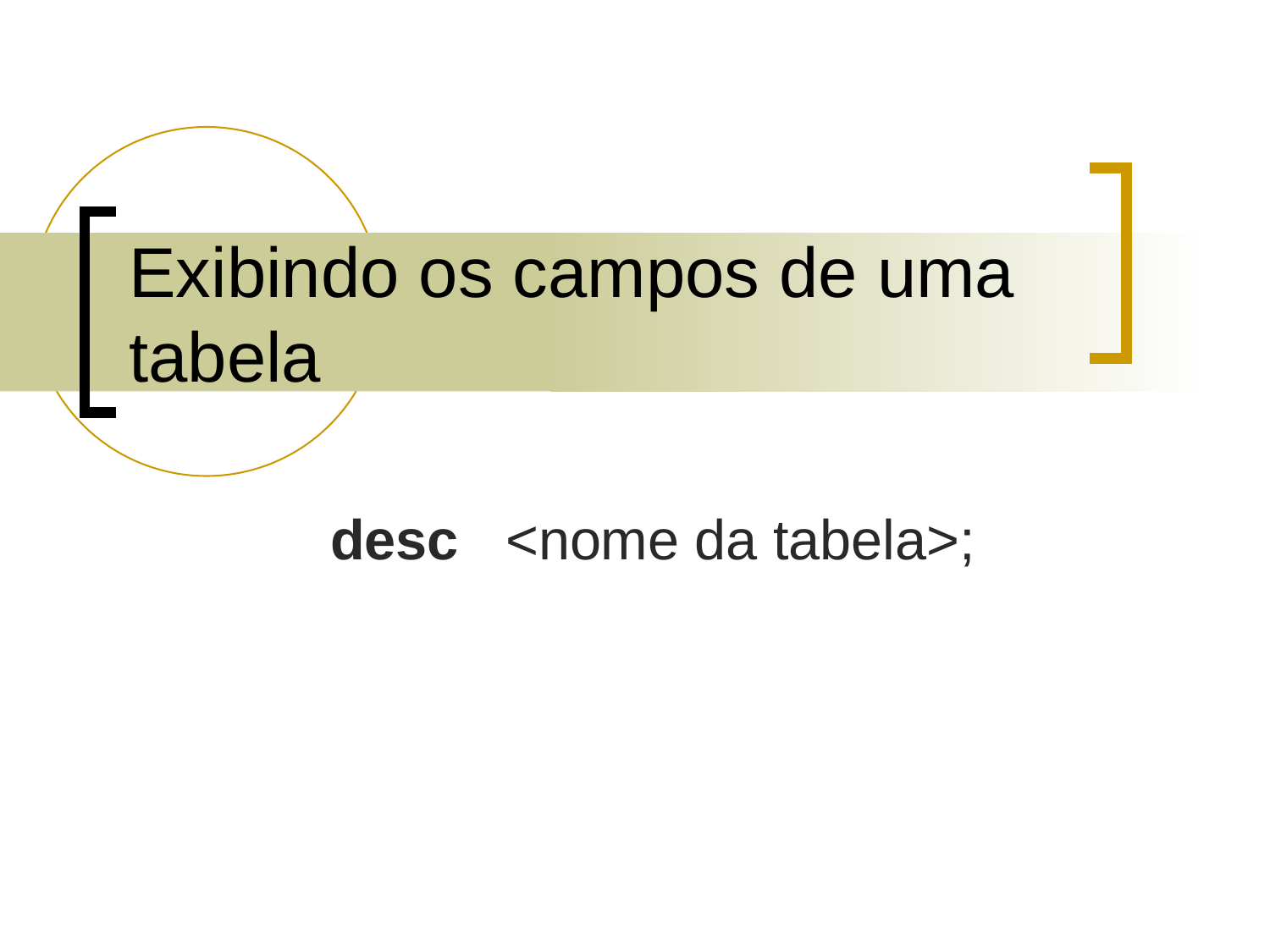

# Exibindo os campos de uma tabela
desc   <nome da tabela>;